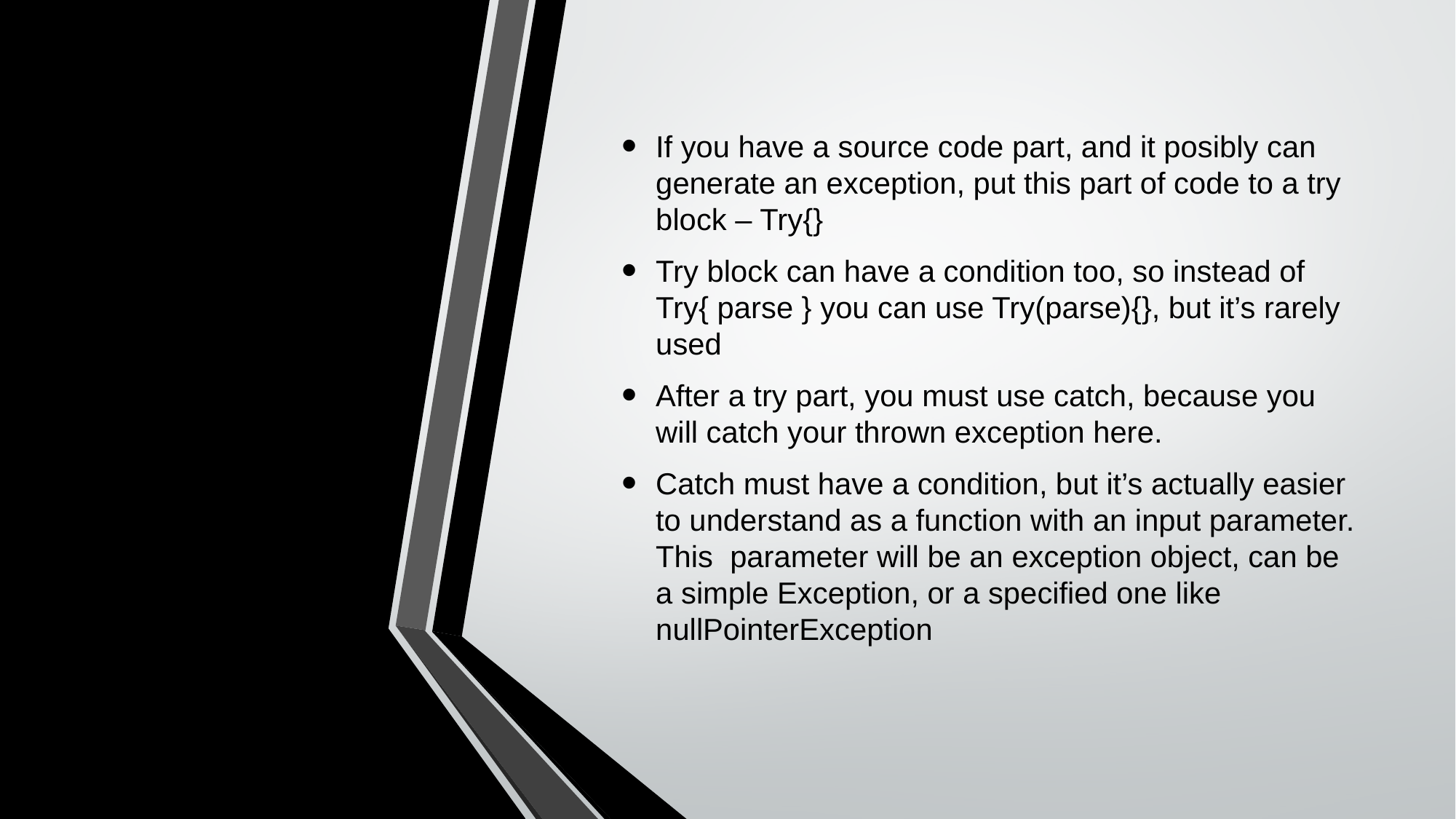

If you have a source code part, and it posibly can generate an exception, put this part of code to a try block – Try{}
Try block can have a condition too, so instead of Try{ parse } you can use Try(parse){}, but it’s rarely used
After a try part, you must use catch, because you will catch your thrown exception here.
Catch must have a condition, but it’s actually easier to understand as a function with an input parameter. This  parameter will be an exception object, can be a simple Exception, or a specified one like nullPointerException